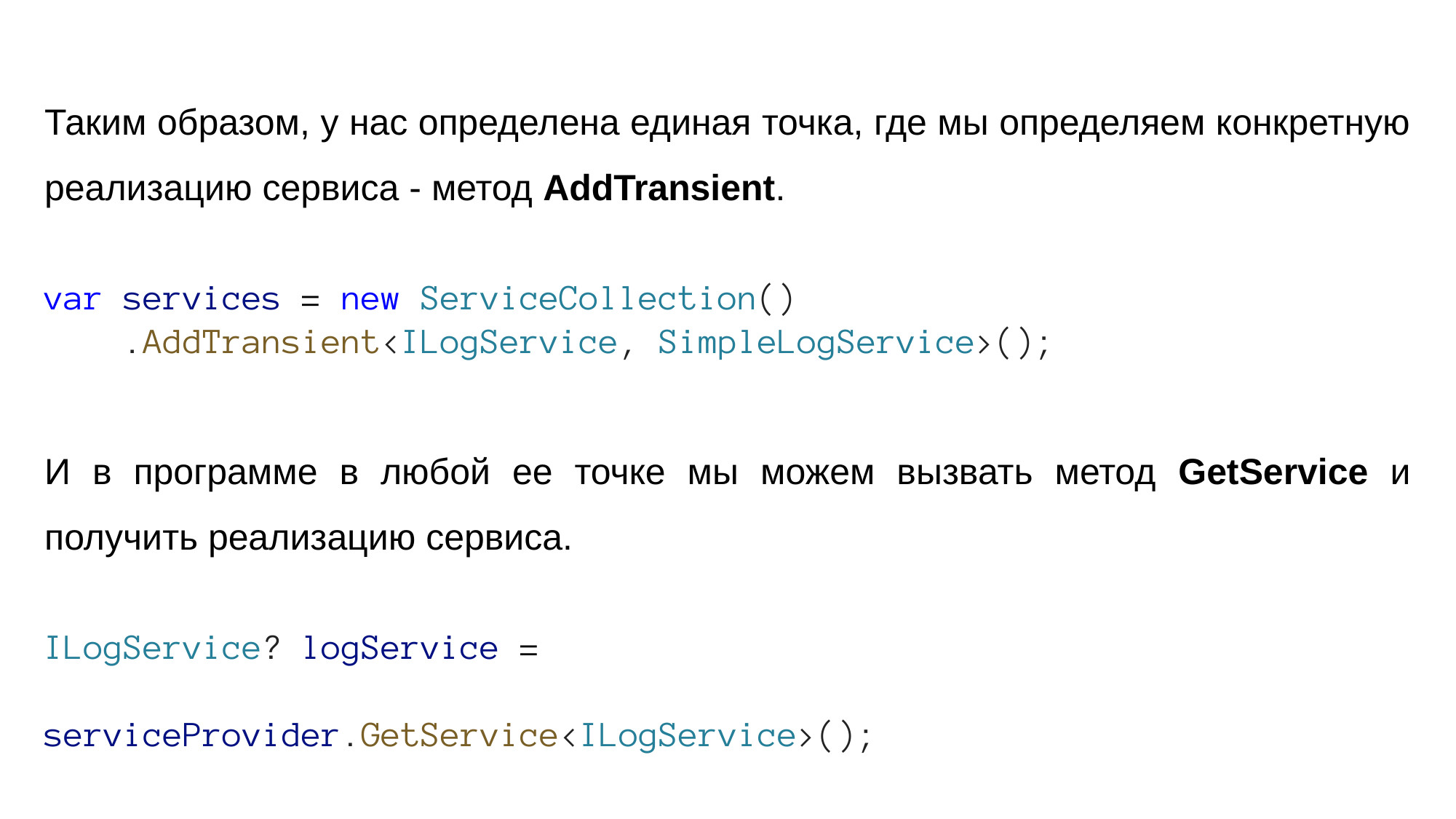

Таким образом, у нас определена единая точка, где мы определяем конкретную реализацию сервиса - метод AddTransient.

var services = new ServiceCollection()
    .AddTransient<ILogService, SimpleLogService>();

И в программе в любой ее точке мы можем вызвать метод GetService и получить реализацию сервиса.

ILogService? logService =
									serviceProvider.GetService<ILogService>();